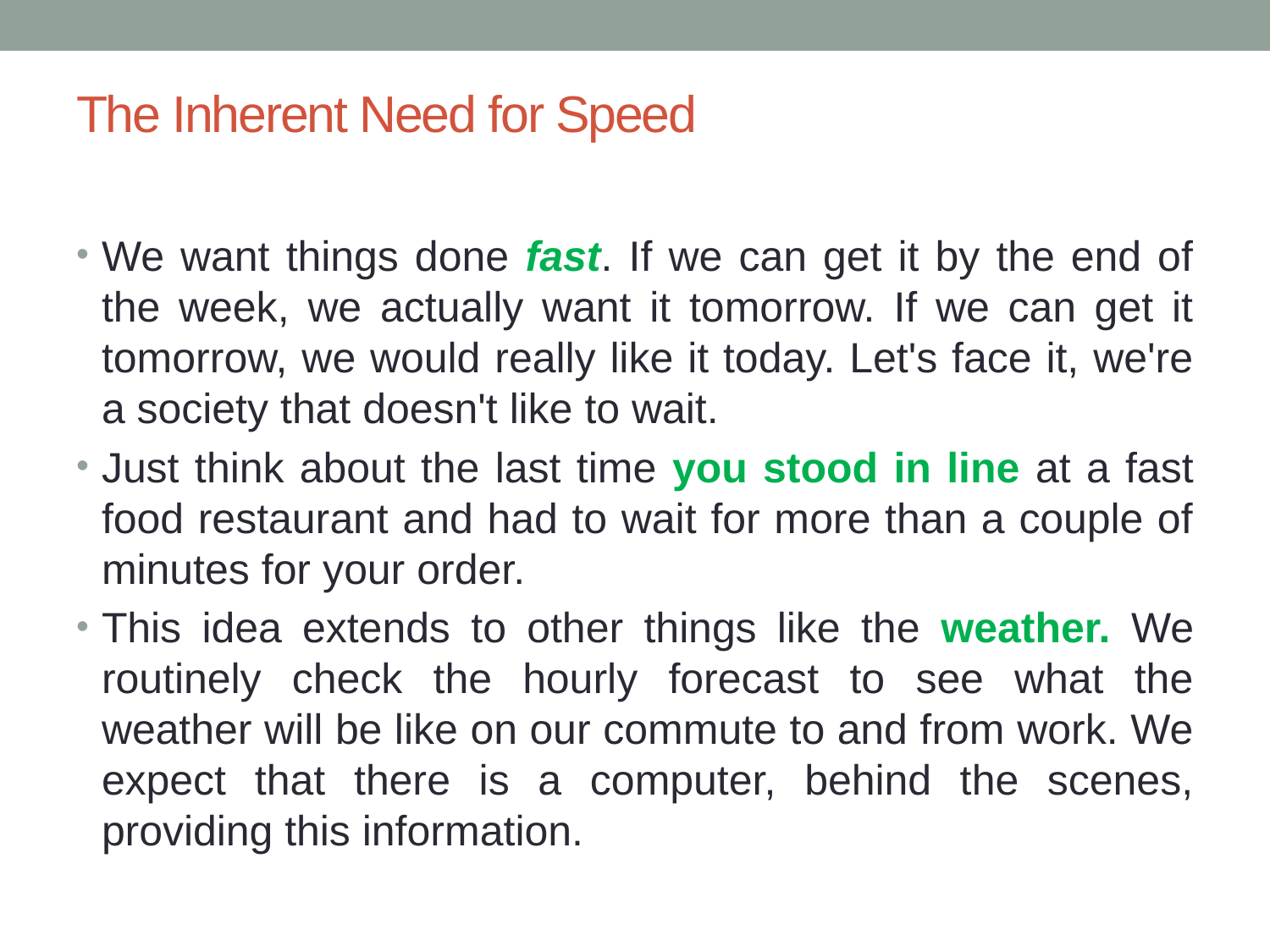

# The Inherent Need for Speed
We want things done fast. If we can get it by the end of the week, we actually want it tomorrow. If we can get it tomorrow, we would really like it today. Let's face it, we're a society that doesn't like to wait.
Just think about the last time you stood in line at a fast food restaurant and had to wait for more than a couple of minutes for your order.
This idea extends to other things like the weather. We routinely check the hourly forecast to see what the weather will be like on our commute to and from work. We expect that there is a computer, behind the scenes, providing this information.